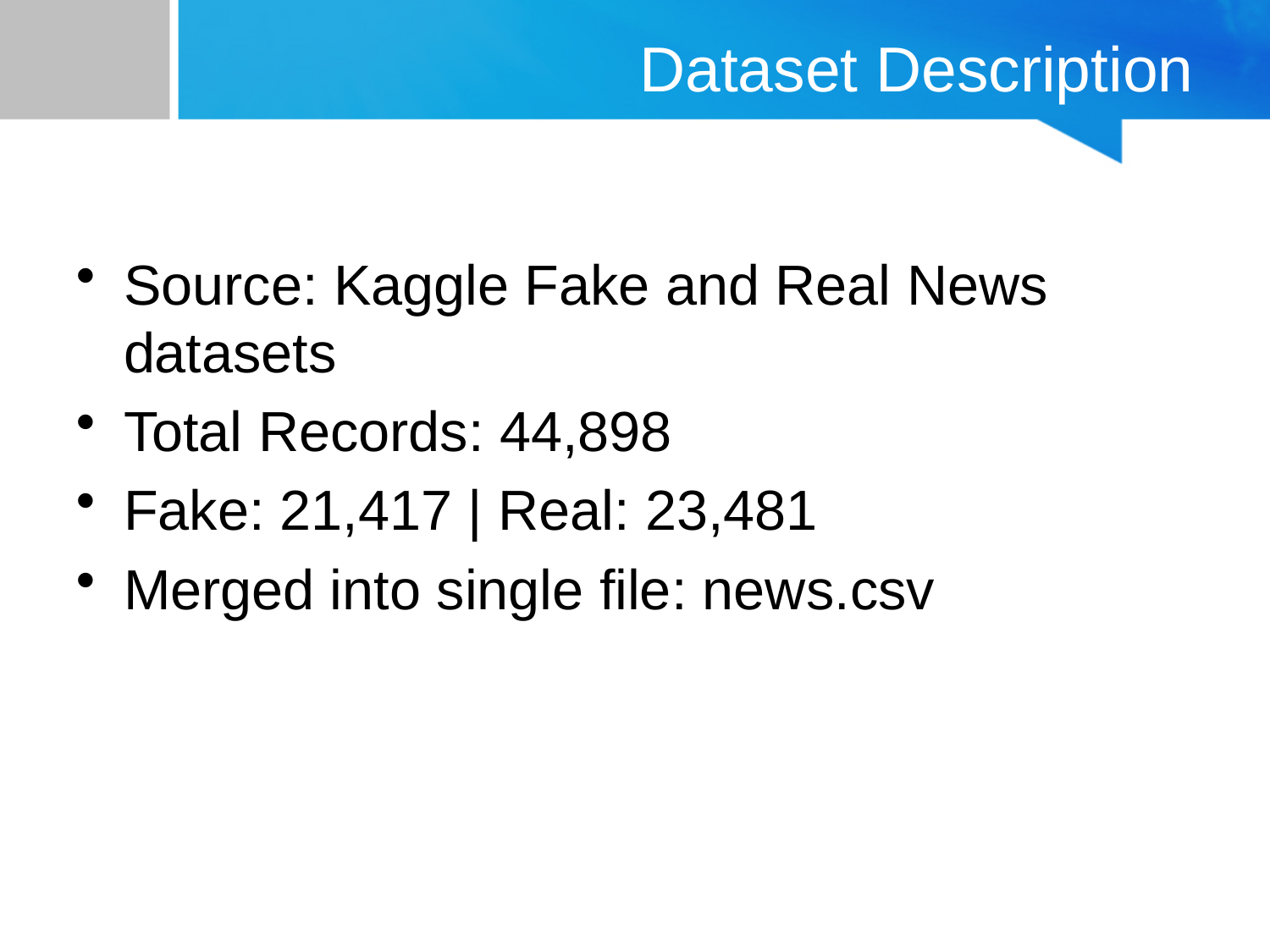

# Dataset Description

Source: Kaggle Fake and Real News datasets
Total Records: 44,898
Fake: 21,417 | Real: 23,481
Merged into single file: news.csv